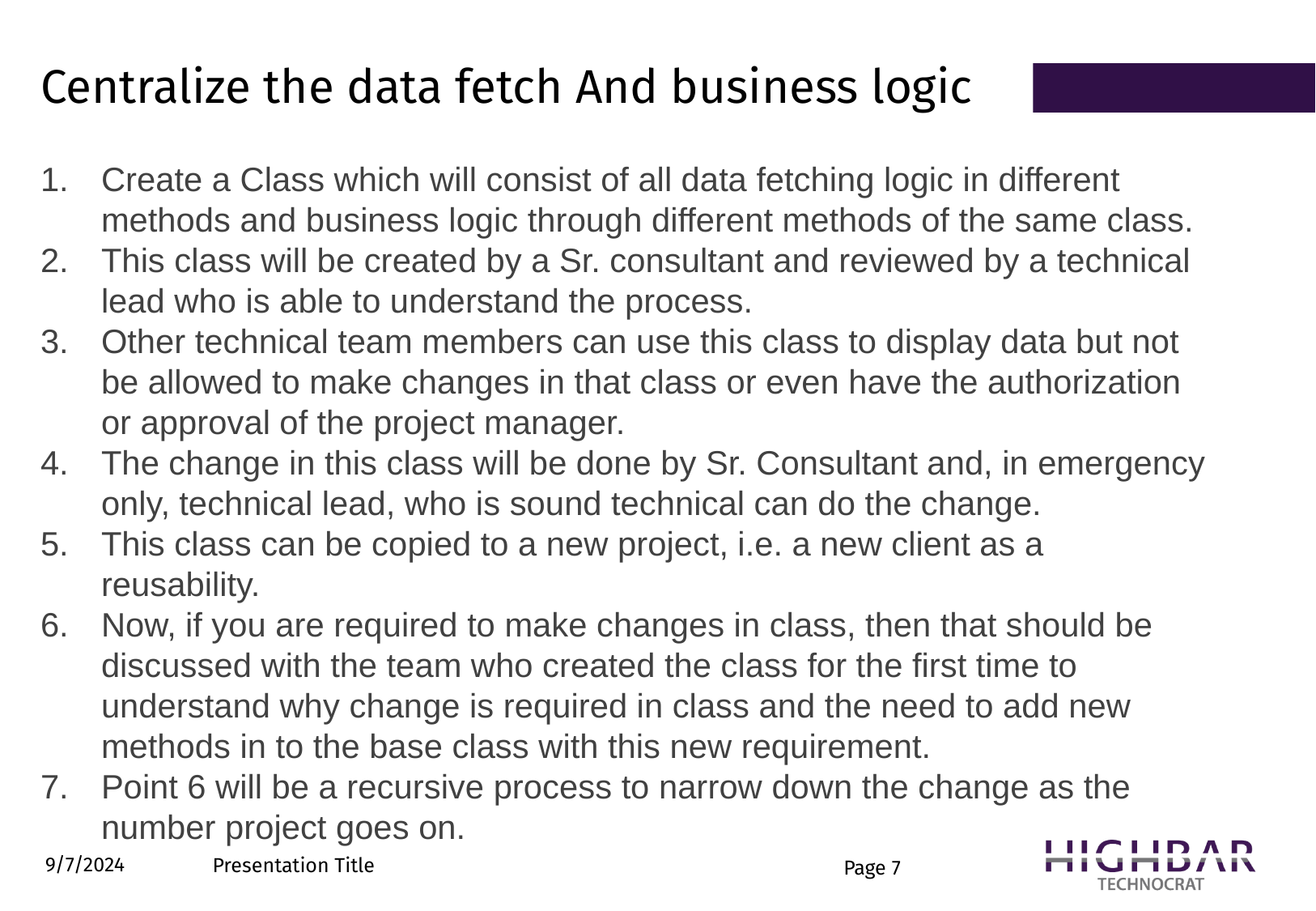

# Centralize the data fetch And business logic
Create a Class which will consist of all data fetching logic in different methods and business logic through different methods of the same class.
This class will be created by a Sr. consultant and reviewed by a technical lead who is able to understand the process.
Other technical team members can use this class to display data but not be allowed to make changes in that class or even have the authorization or approval of the project manager.
The change in this class will be done by Sr. Consultant and, in emergency only, technical lead, who is sound technical can do the change.
This class can be copied to a new project, i.e. a new client as a reusability.
Now, if you are required to make changes in class, then that should be discussed with the team who created the class for the first time to understand why change is required in class and the need to add new methods in to the base class with this new requirement.
Point 6 will be a recursive process to narrow down the change as the number project goes on.